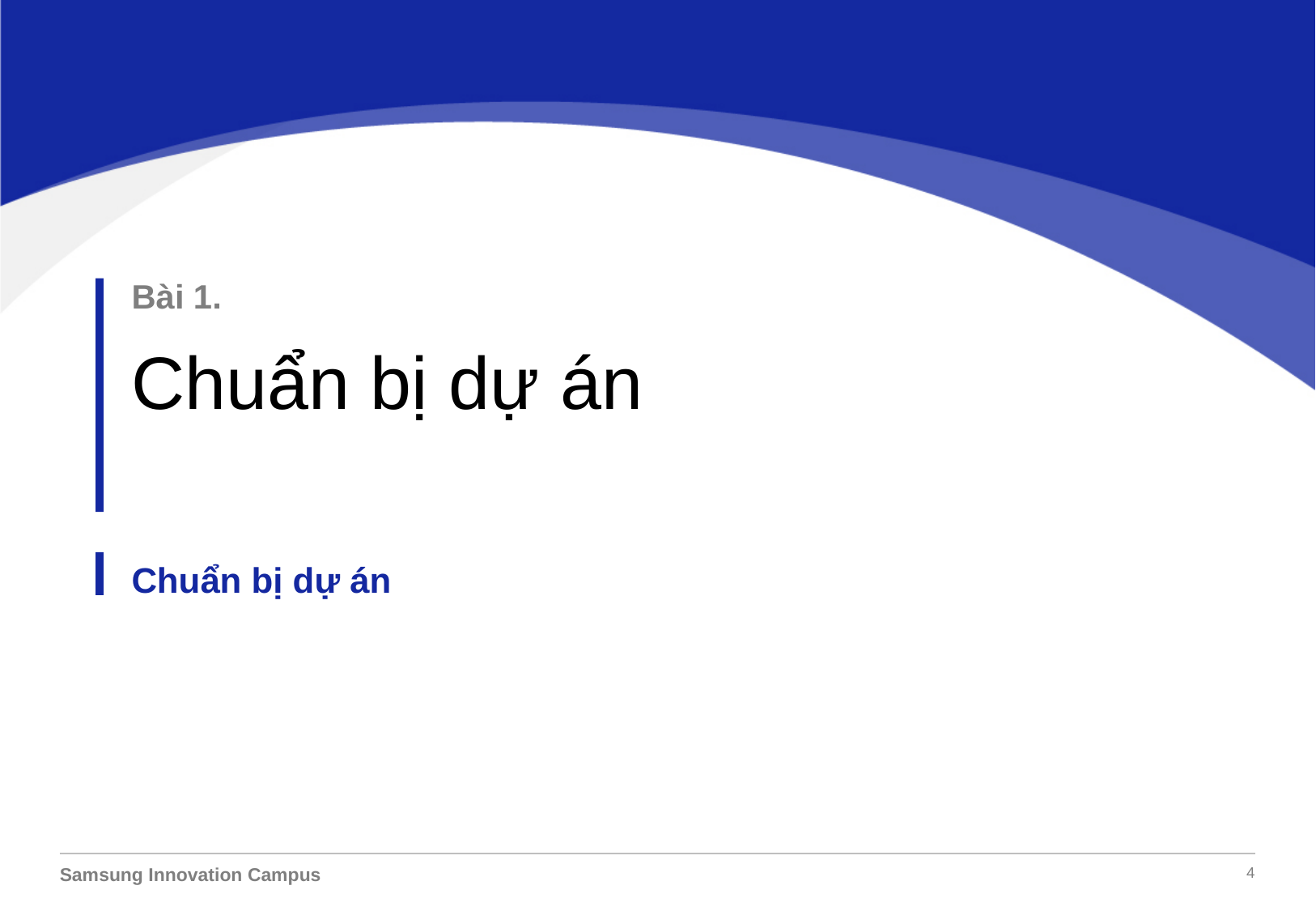

Bài 1.

Chuẩn bị dự án

Chuẩn bị dự án